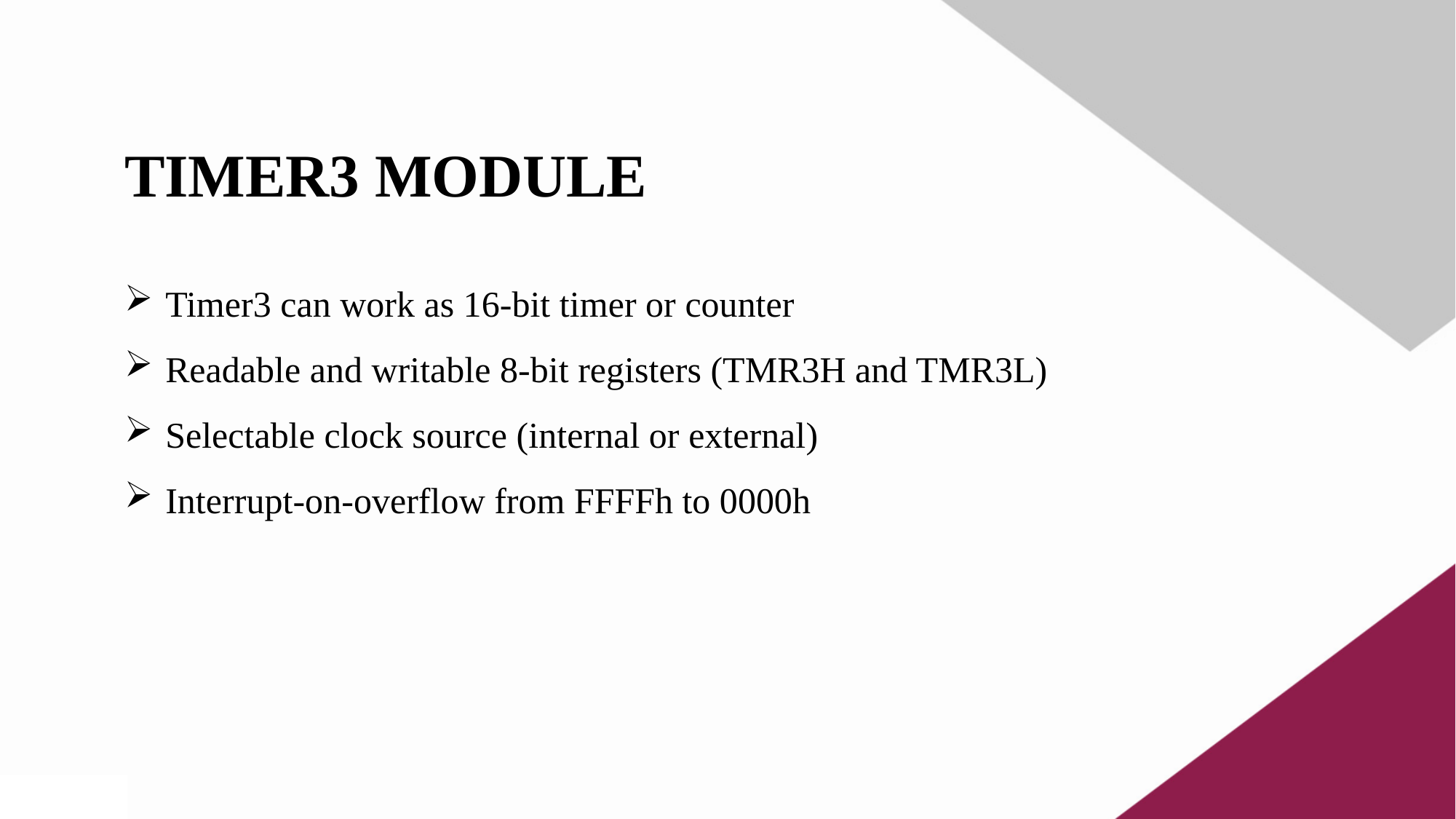

TIMER3 MODULE
Timer3 can work as 16-bit timer or counter
Readable and writable 8-bit registers (TMR3H and TMR3L)
Selectable clock source (internal or external)
Interrupt-on-overflow from FFFFh to 0000h